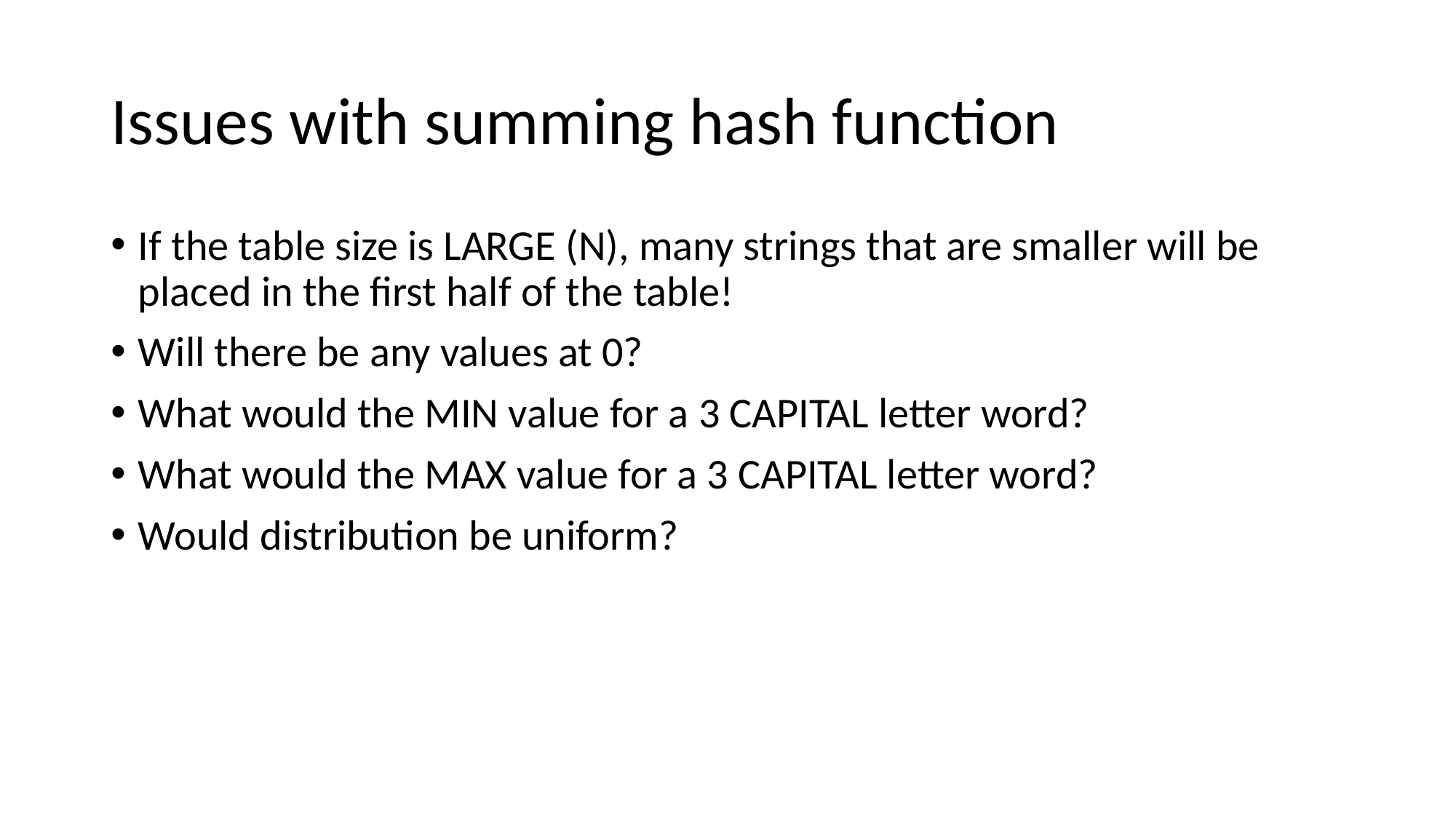

# Issues with summing hash function
If the table size is LARGE (N), many strings that are smaller will be placed in the first half of the table!
Will there be any values at 0?
What would the MIN value for a 3 CAPITAL letter word?
What would the MAX value for a 3 CAPITAL letter word?
Would distribution be uniform?